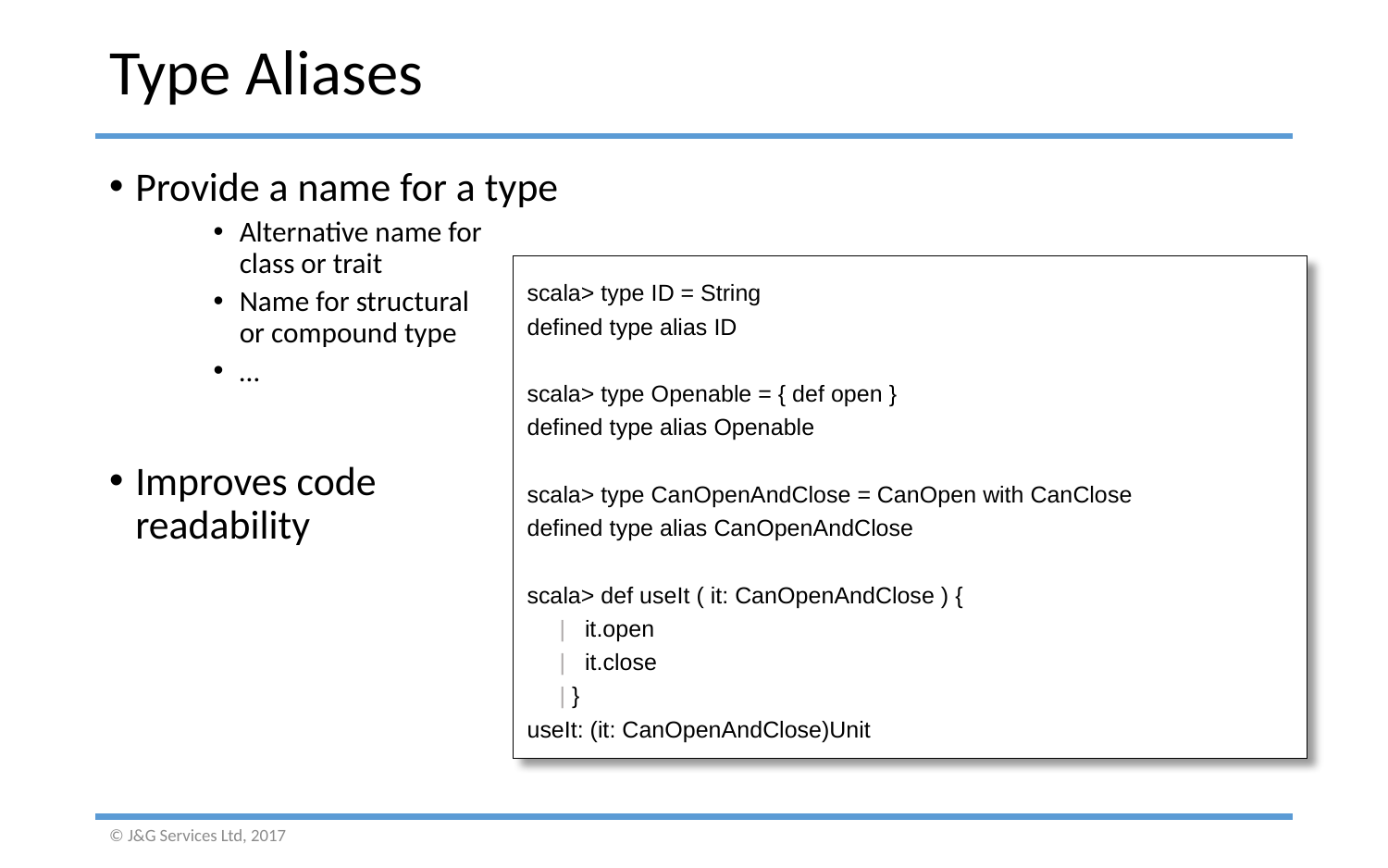

# Type Aliases
Provide a name for a type
Alternative name for
class or trait
Name for structural
or compound type
…

Improves code
readability
scala> type ID = String
defined type alias ID

scala> type Openable = { def open }
defined type alias Openable

scala> type CanOpenAndClose = CanOpen with CanClose
defined type alias CanOpenAndClose

scala> def useIt ( it: CanOpenAndClose ) {
     |   it.open
     |   it.close
     | }
useIt: (it: CanOpenAndClose)Unit